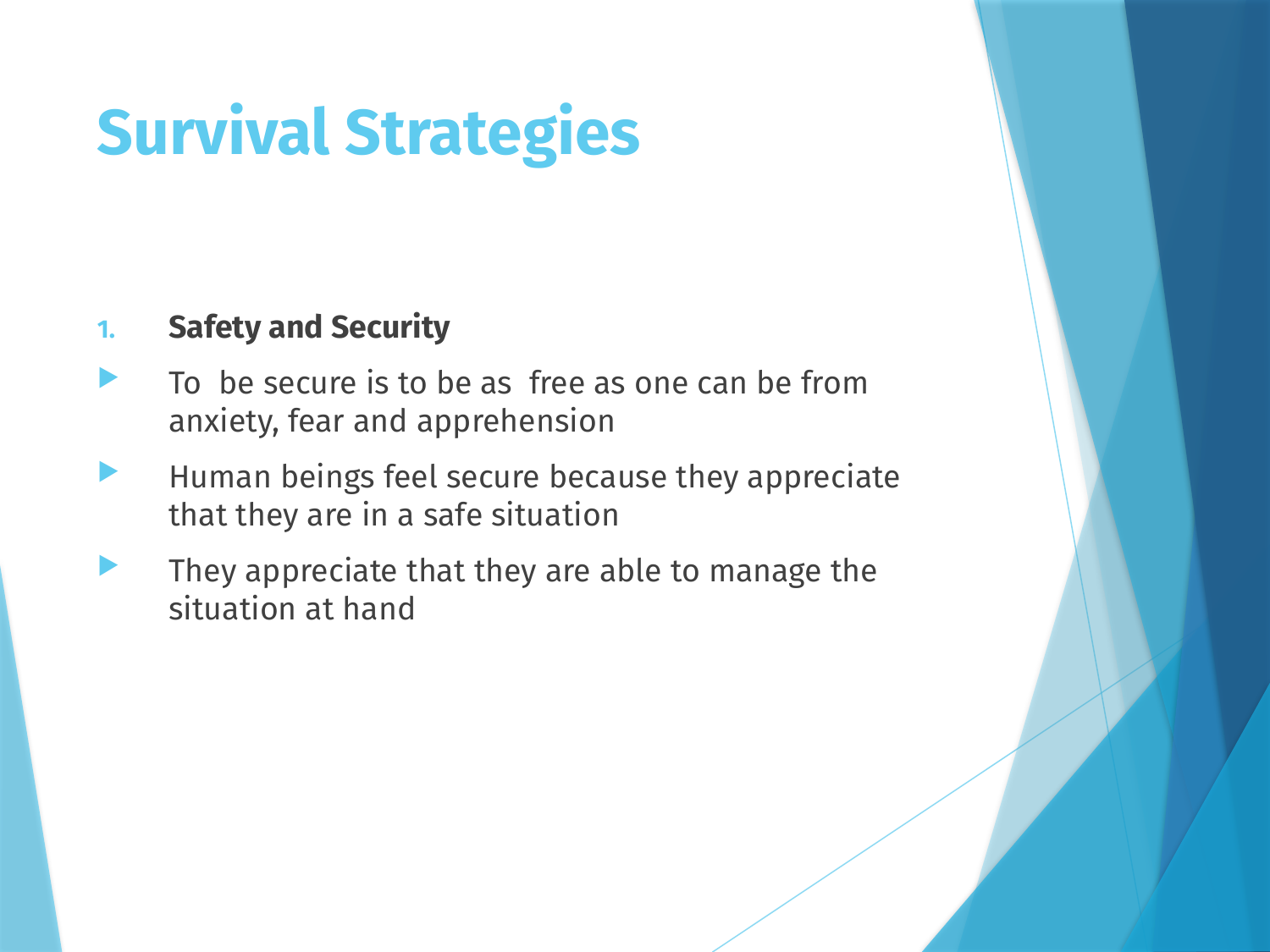

# Survival Strategies
Safety and Security
To  be secure is to be as  free as one can be from anxiety, fear and apprehension
Human beings feel secure because they appreciate that they are in a safe situation
They appreciate that they are able to manage the situation at hand